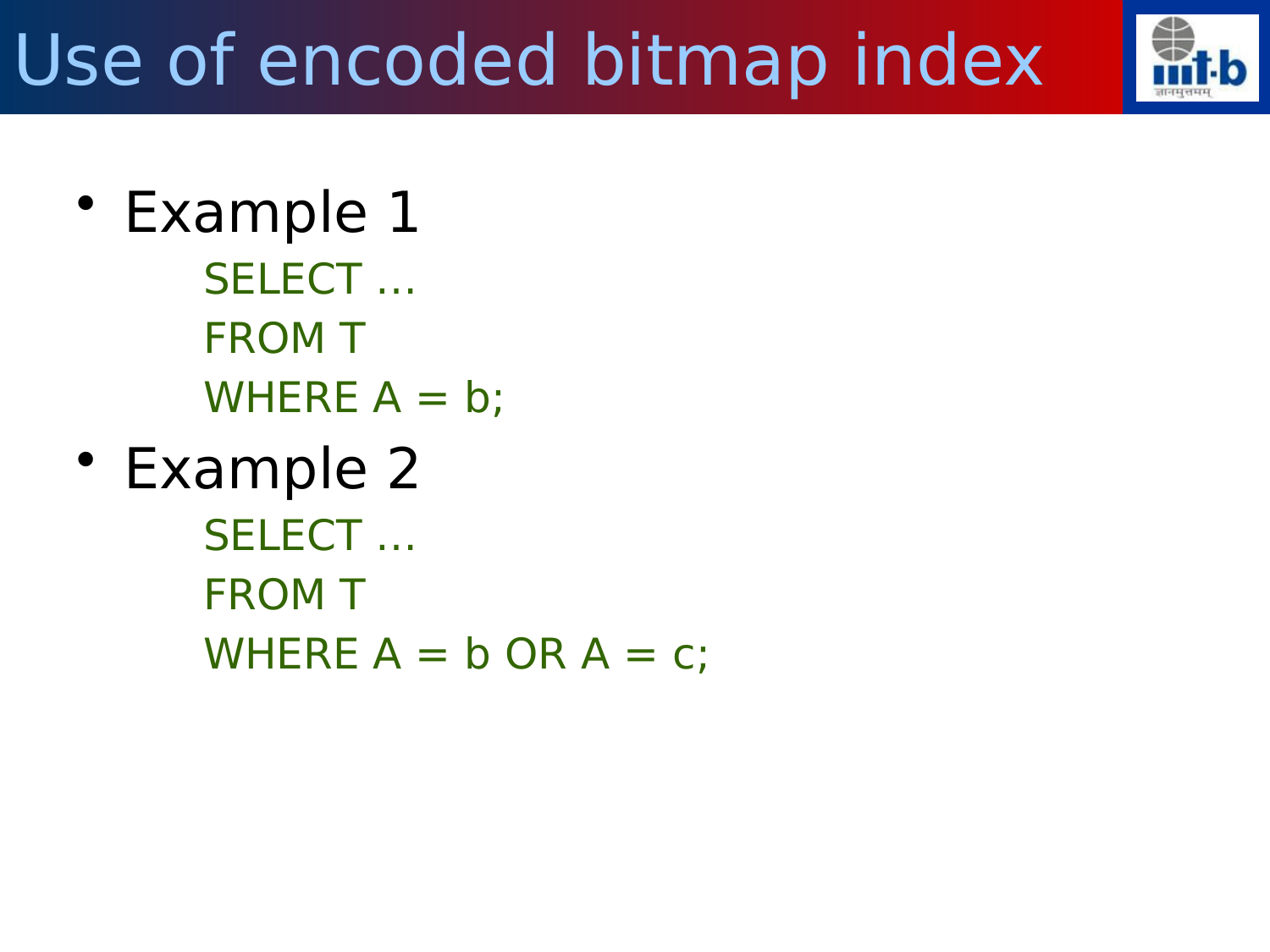

# Use of encoded bitmap index
Example 1
SELECT …
FROM T
WHERE A = b;
Example 2
SELECT …
FROM T
WHERE A = b OR A = c;